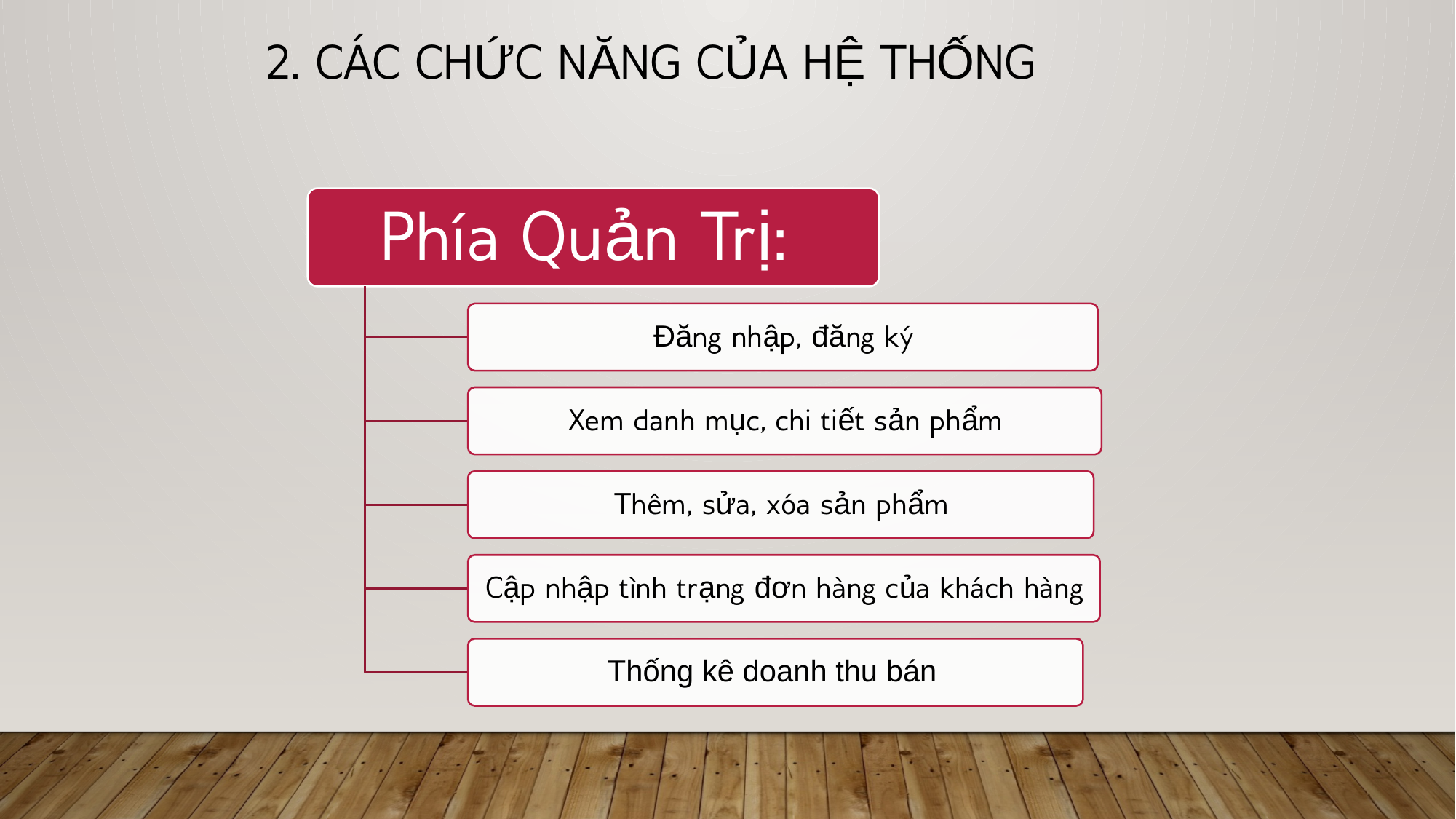

2. CÁC CHỨC NĂNG CỦA HỆ THỐNG
Phía Quản Trị:
Đăng nhập, đăng ký
Xem danh mục, chi tiết sản phẩm
Thêm, sửa, xóa sản phẩm
Cập nhập tình trạng đơn hàng của khách hàng
Thống kê doanh thu bán